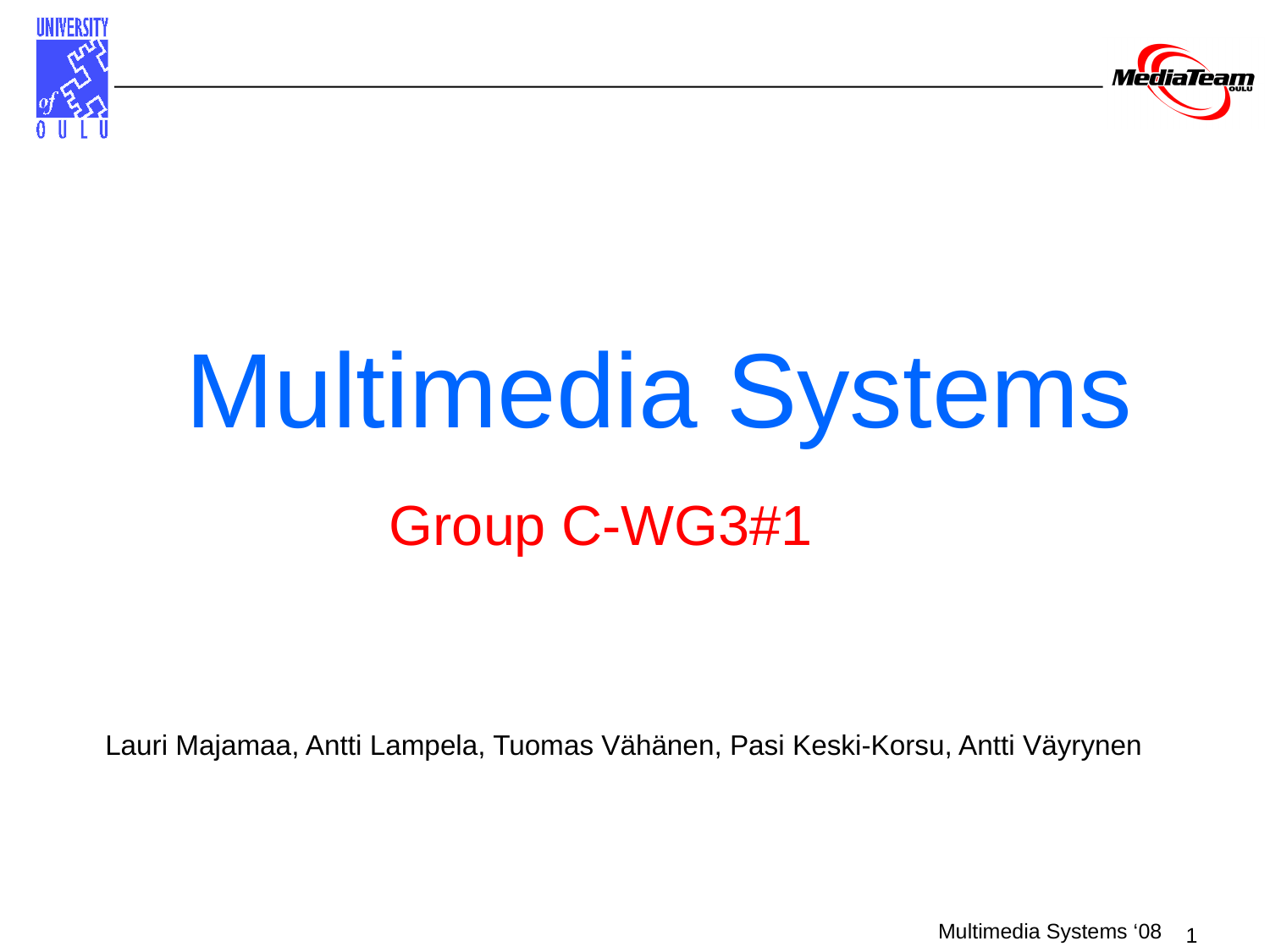

Multimedia Systems
Group C-WG3#1

Lauri Majamaa, Antti Lampela, Tuomas Vähänen, Pasi Keski-Korsu, Antti Väyrynen